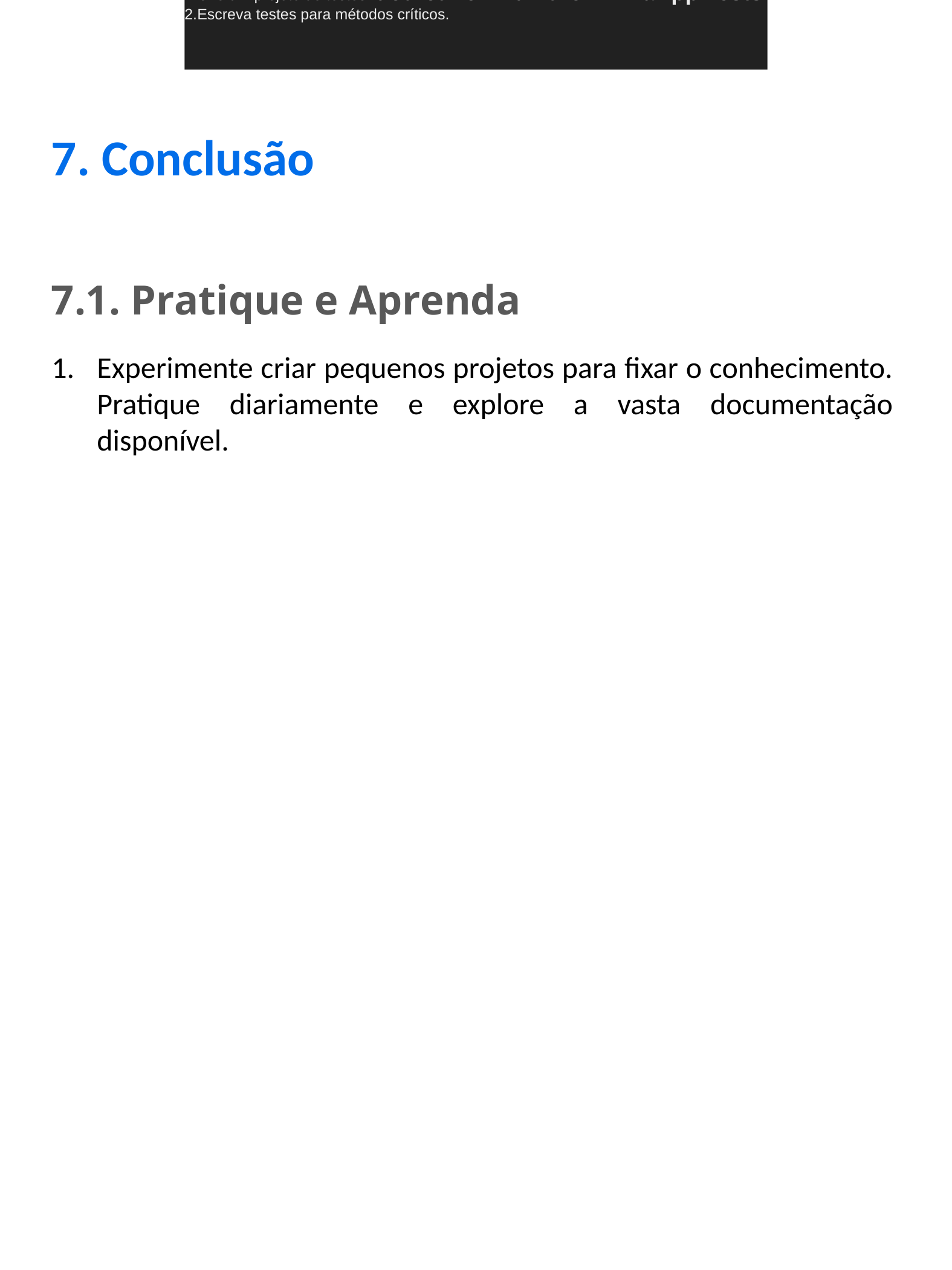

Crie um projeto de testes: dotnet new xunit -o MinhaApp.Tests.
Escreva testes para métodos críticos.

7. Conclusão
7.1. Pratique e Aprenda
Experimente criar pequenos projetos para fixar o conhecimento. Pratique diariamente e explore a vasta documentação disponível.